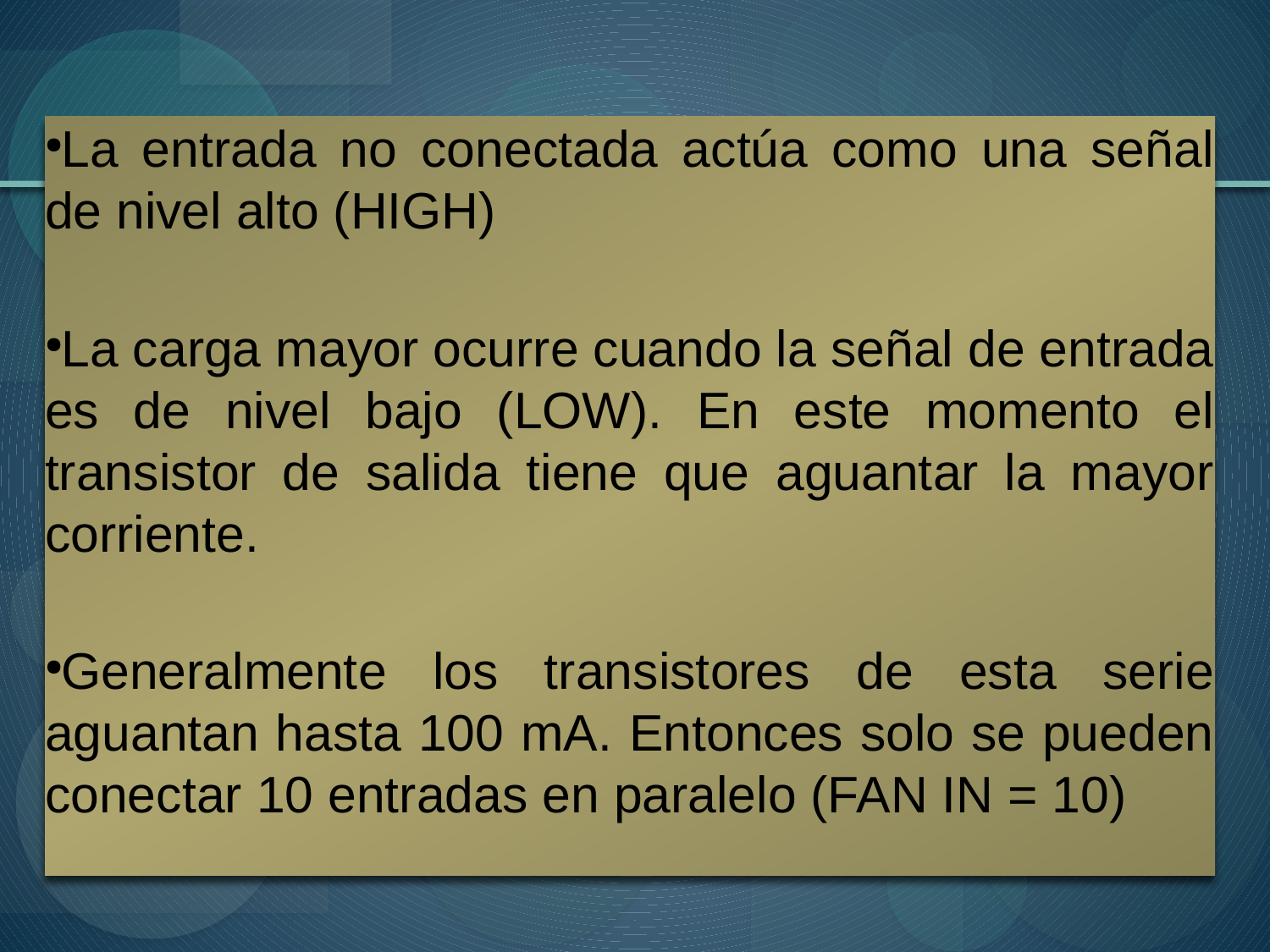

La entrada no conectada actúa como una señal de nivel alto (HIGH)

La carga mayor ocurre cuando la señal de entrada es de nivel bajo (LOW). En este momento el transistor de salida tiene que aguantar la mayor corriente.

Generalmente los transistores de esta serie aguantan hasta 100 mA. Entonces solo se pueden conectar 10 entradas en paralelo (FAN IN = 10)